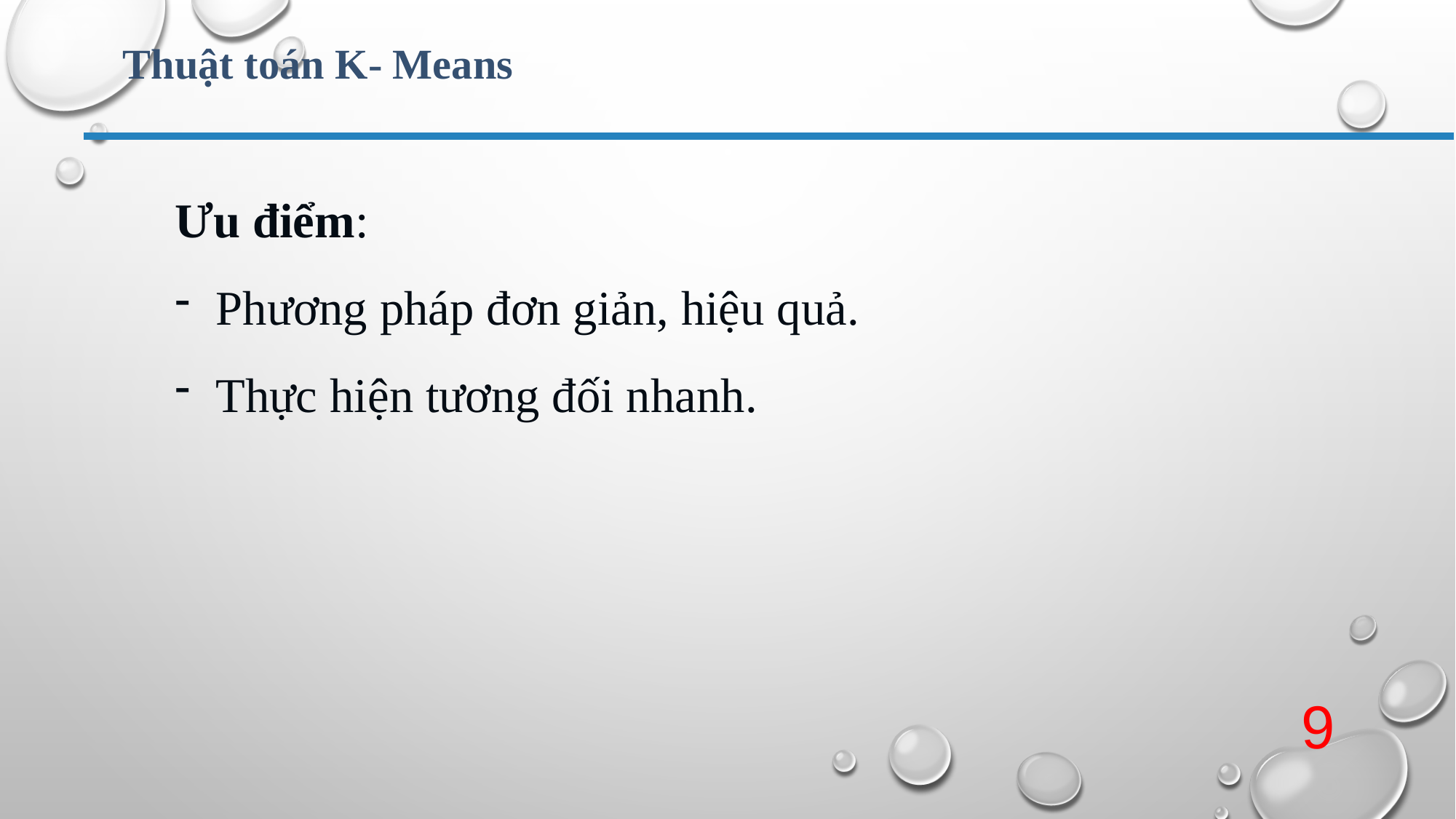

Thuật toán K- Means

Ưu điểm:
Phương pháp đơn giản, hiệu quả.
Thực hiện tương đối nhanh.

9